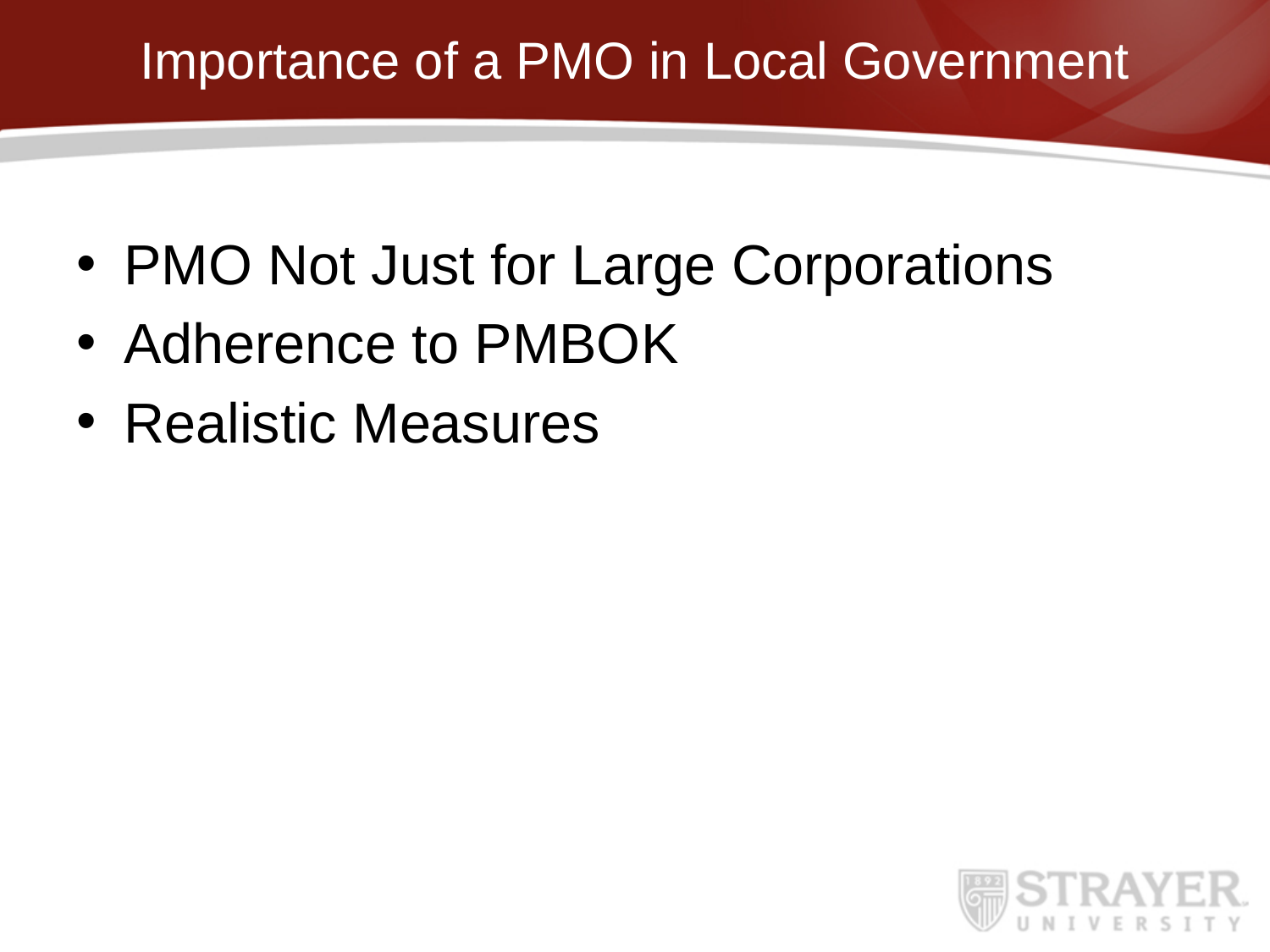

# Importance of a PMO in Local Government
PMO Not Just for Large Corporations
Adherence to PMBOK
Realistic Measures